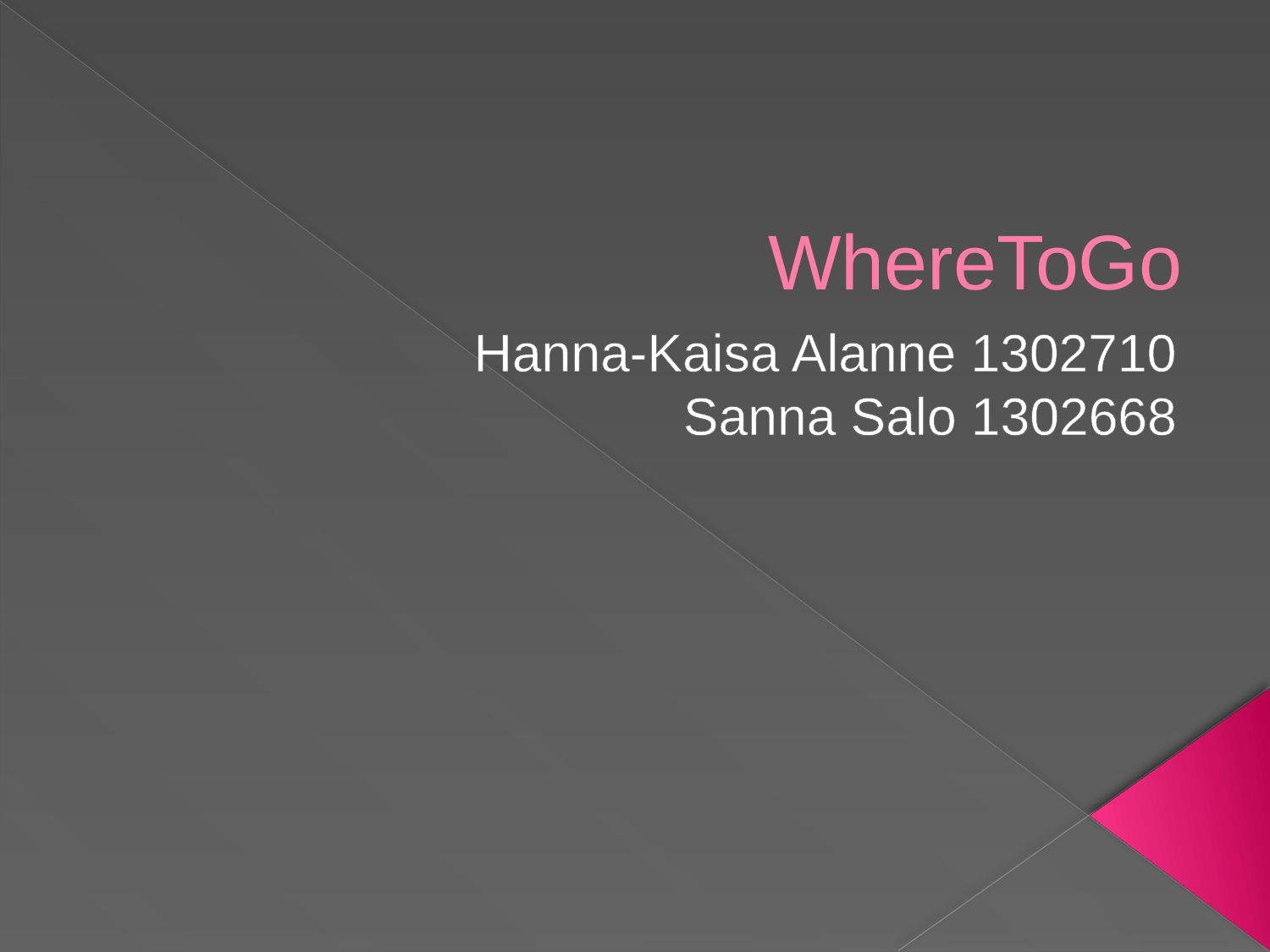

# WhereToGo
Hanna-Kaisa Alanne 1302710
Sanna Salo 1302668